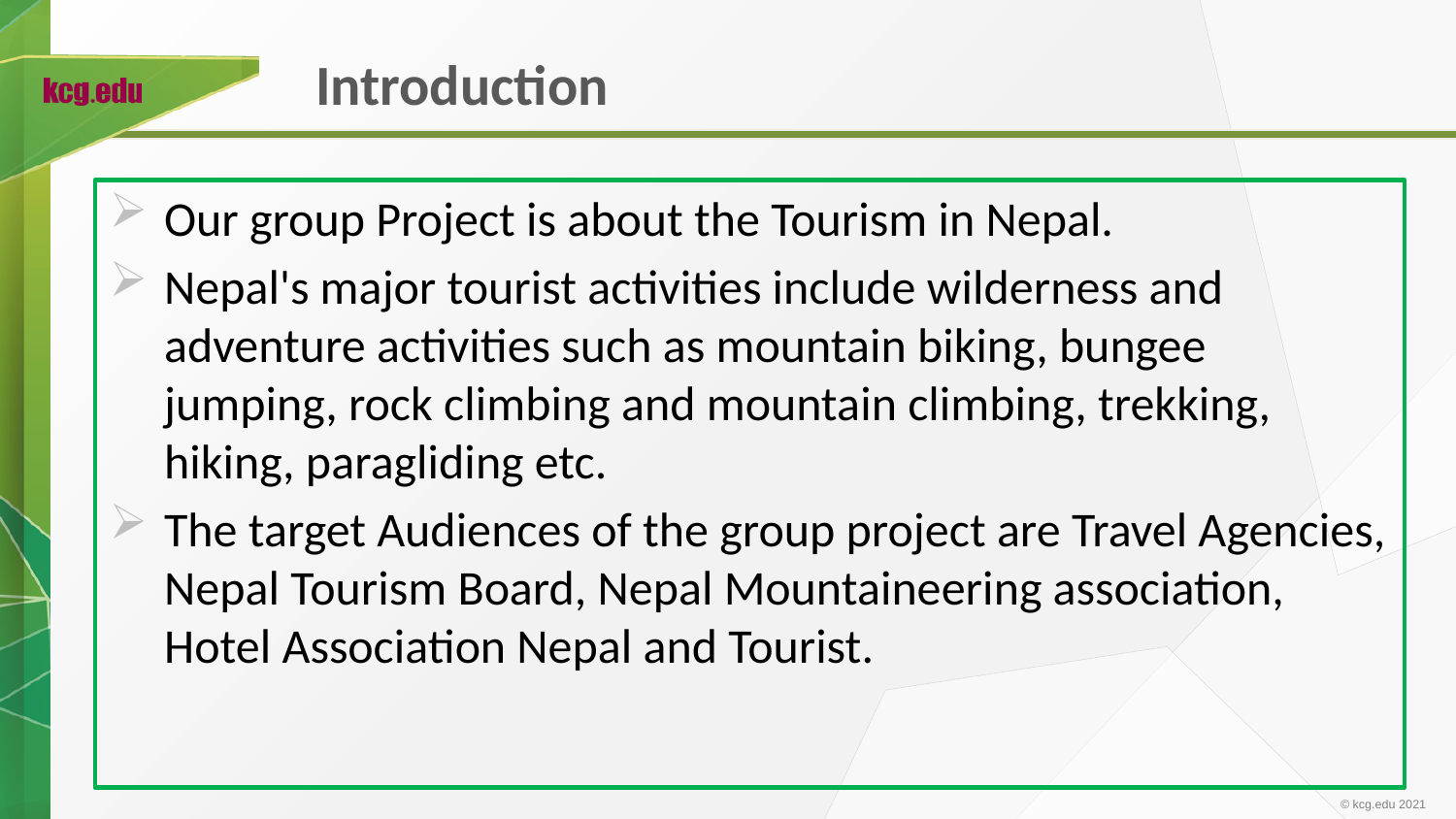

# Introduction
Our group Project is about the Tourism in Nepal.
Nepal's major tourist activities include wilderness and adventure activities such as mountain biking, bungee jumping, rock climbing and mountain climbing, trekking, hiking, paragliding etc.
The target Audiences of the group project are Travel Agencies, Nepal Tourism Board, Nepal Mountaineering association, Hotel Association Nepal and Tourist.